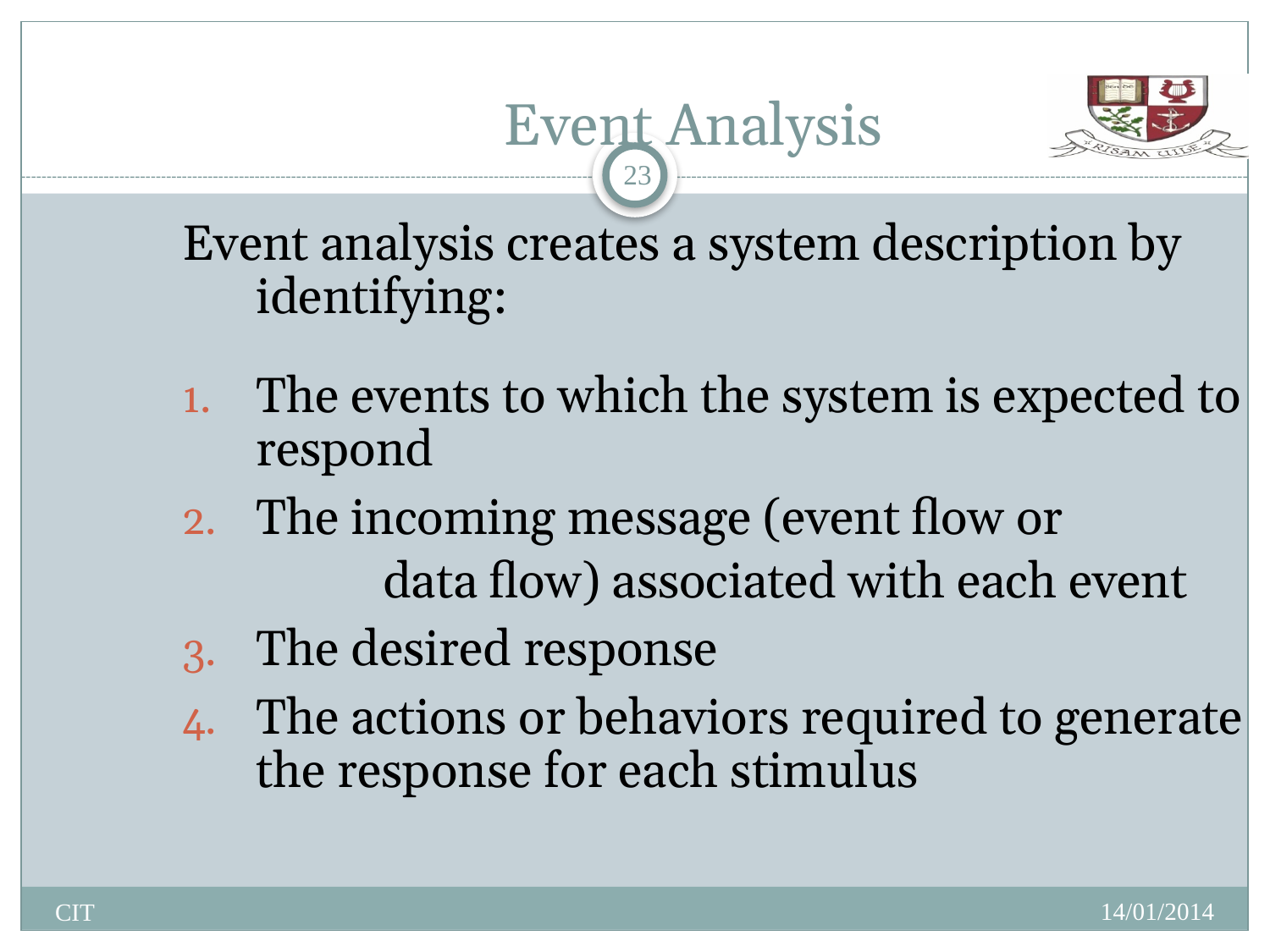

# Event Analysis
23
Event analysis creates a system description by identifying:

The events to which the system is expected to respond
The incoming message (event flow or
		data flow) associated with each event
The desired response
The actions or behaviors required to generate the response for each stimulus
14/01/2014
CIT